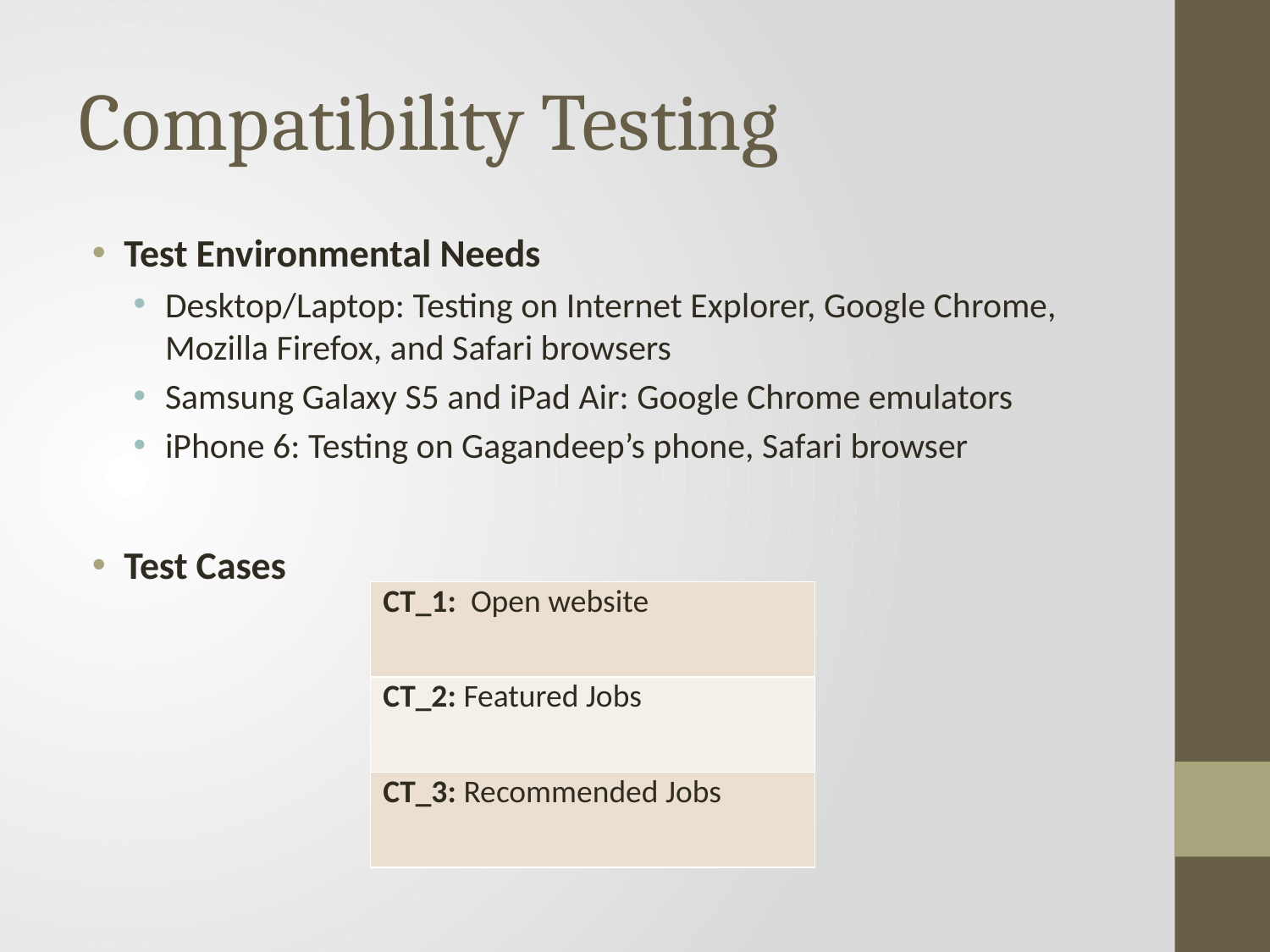

# Compatibility Testing
Test Environmental Needs
Desktop/Laptop: Testing on Internet Explorer, Google Chrome, Mozilla Firefox, and Safari browsers
Samsung Galaxy S5 and iPad Air: Google Chrome emulators
iPhone 6: Testing on Gagandeep’s phone, Safari browser

Test Cases

| CT\_1: Open website |
| --- |
| CT\_2: Featured Jobs |
| CT\_3: Recommended Jobs |